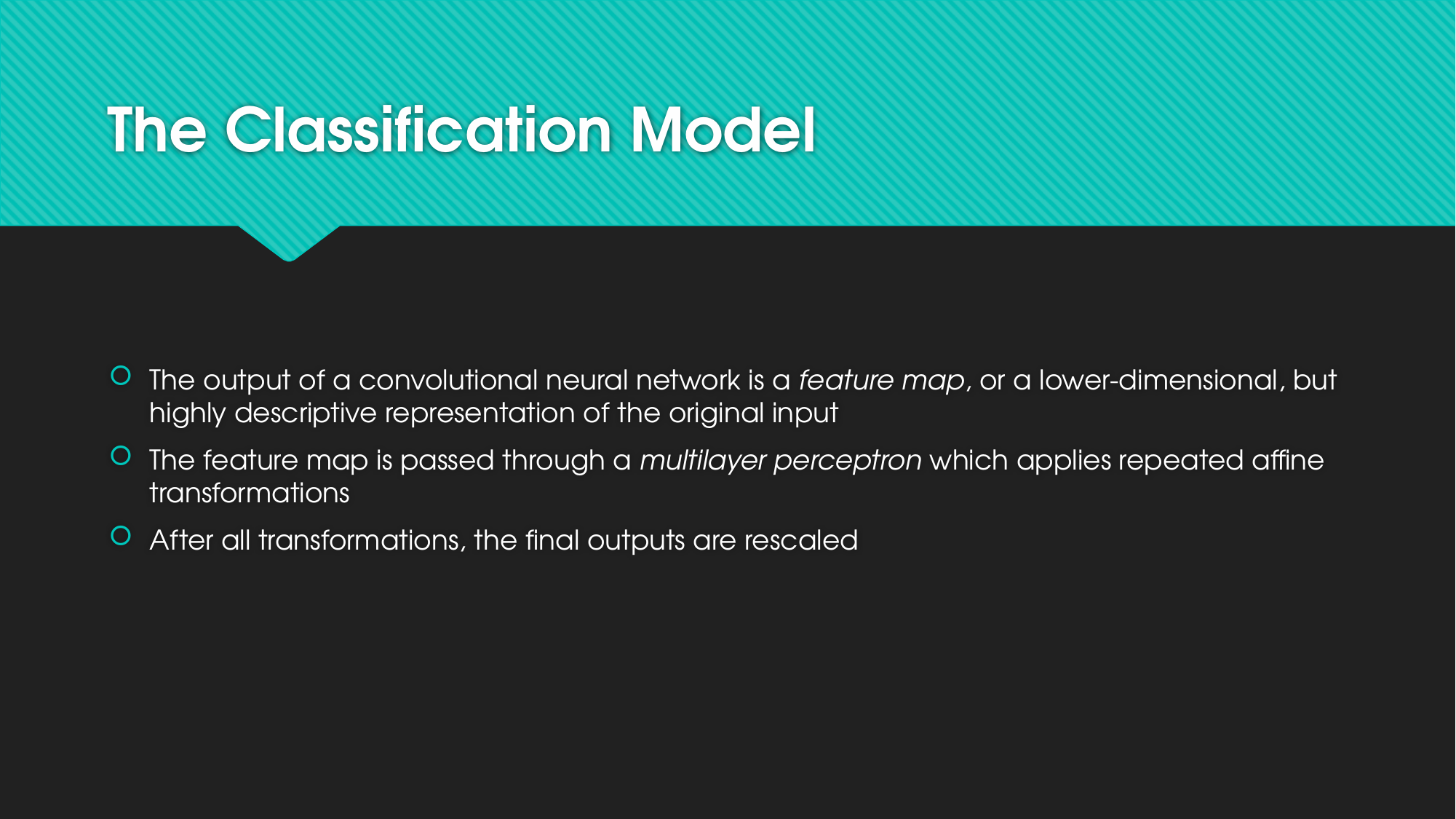

# The Classification Model
The output of a convolutional neural network is a feature map, or a lower-dimensional, but highly descriptive representation of the original input
The feature map is passed through a multilayer perceptron which applies repeated affine transformations
After all transformations, the final outputs are rescaled